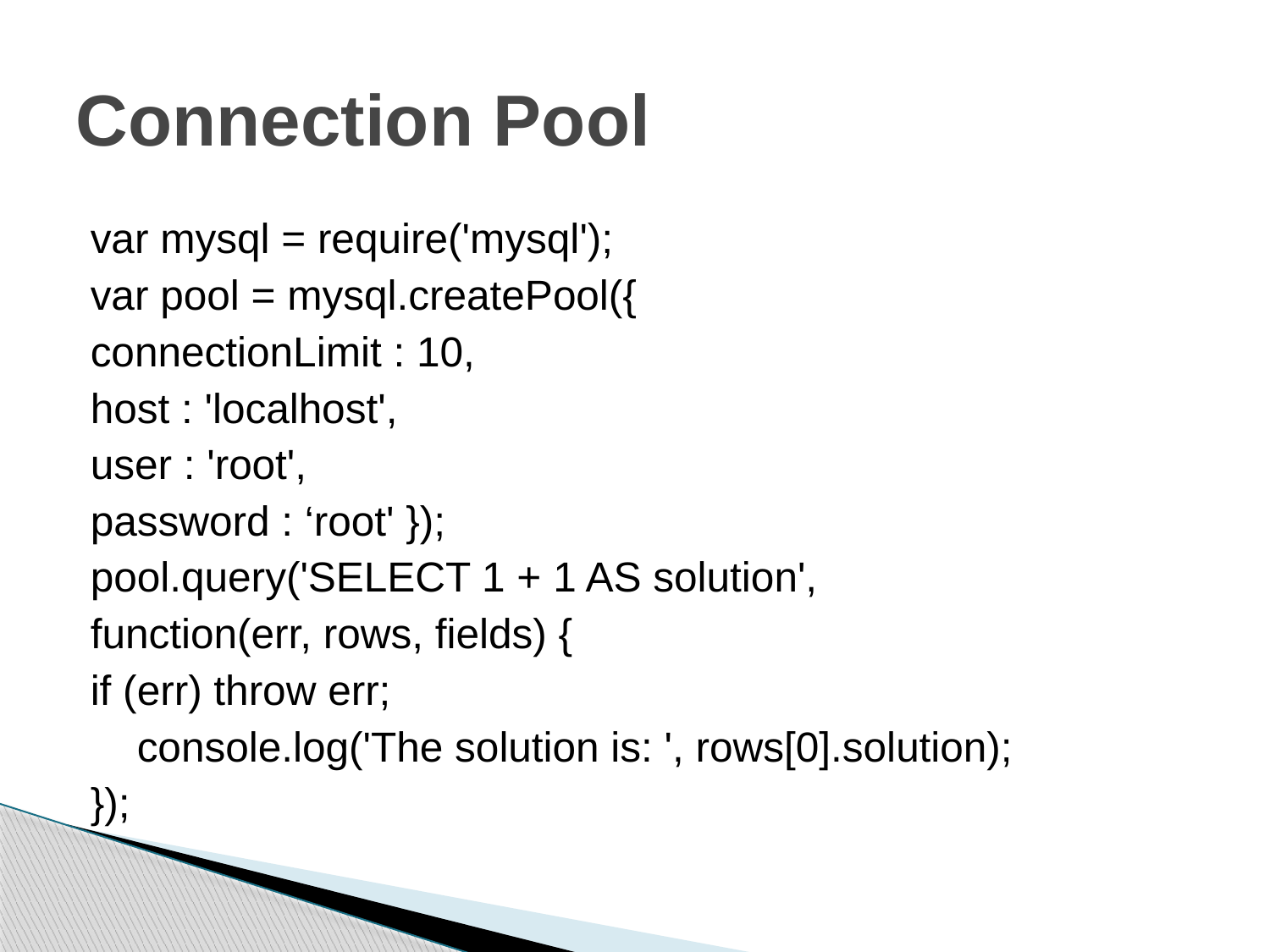

# Connection Pool
var mysql = require('mysql');
var pool = mysql.createPool({
connectionLimit : 10,
host : 'localhost',
user : 'root',
password : ‘root' });
pool.query('SELECT 1 + 1 AS solution',
function(err, rows, fields) {
if (err) throw err;
    console.log('The solution is: ', rows[0].solution);
});